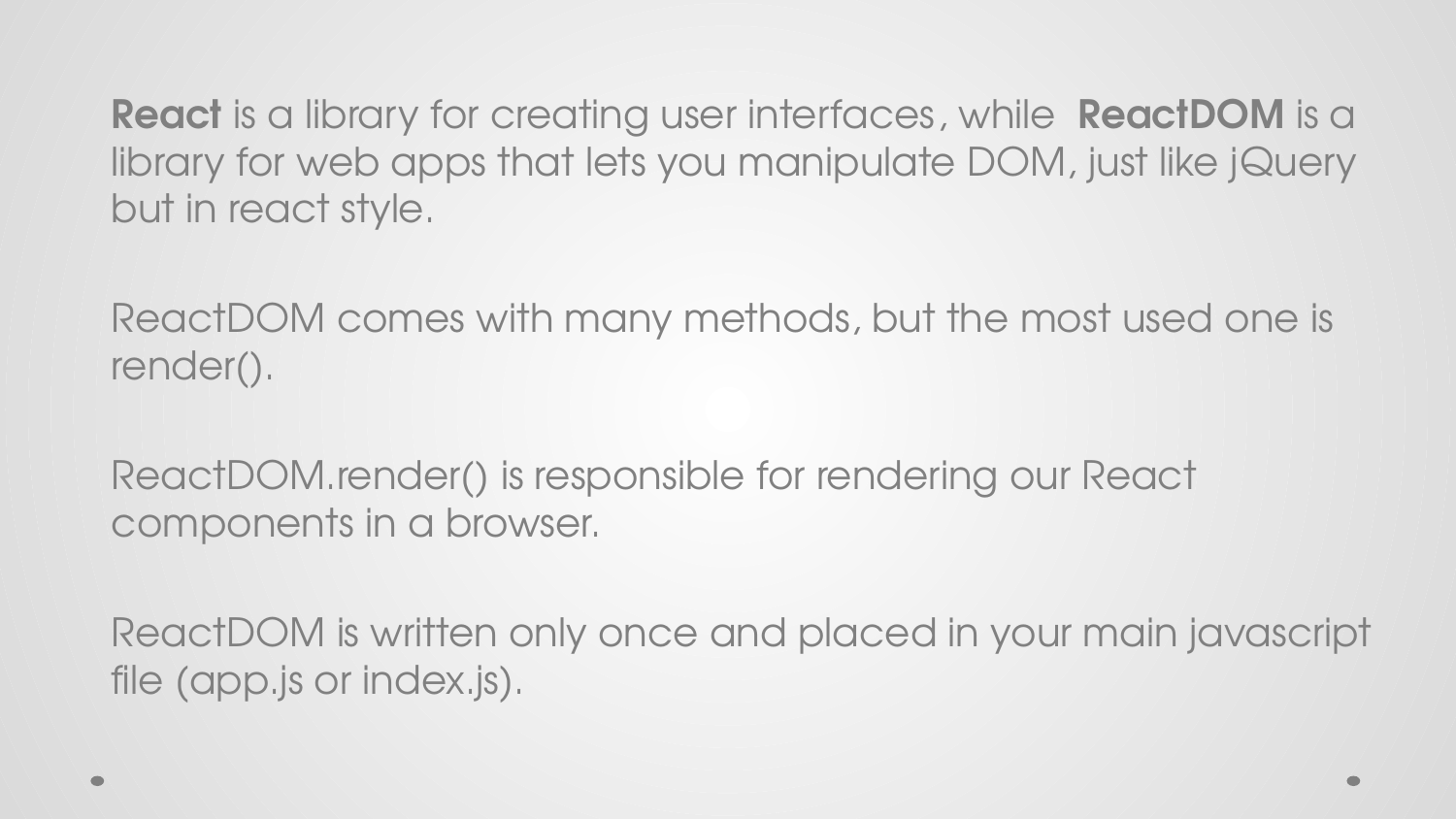

React is a library for creating user interfaces, while  ReactDOM is a library for web apps that lets you manipulate DOM, just like jQuery but in react style.

ReactDOM comes with many methods, but the most used one is render().

ReactDOM.render() is responsible for rendering our React components in a browser.

ReactDOM is written only once and placed in your main javascript file (app.js or index.js).